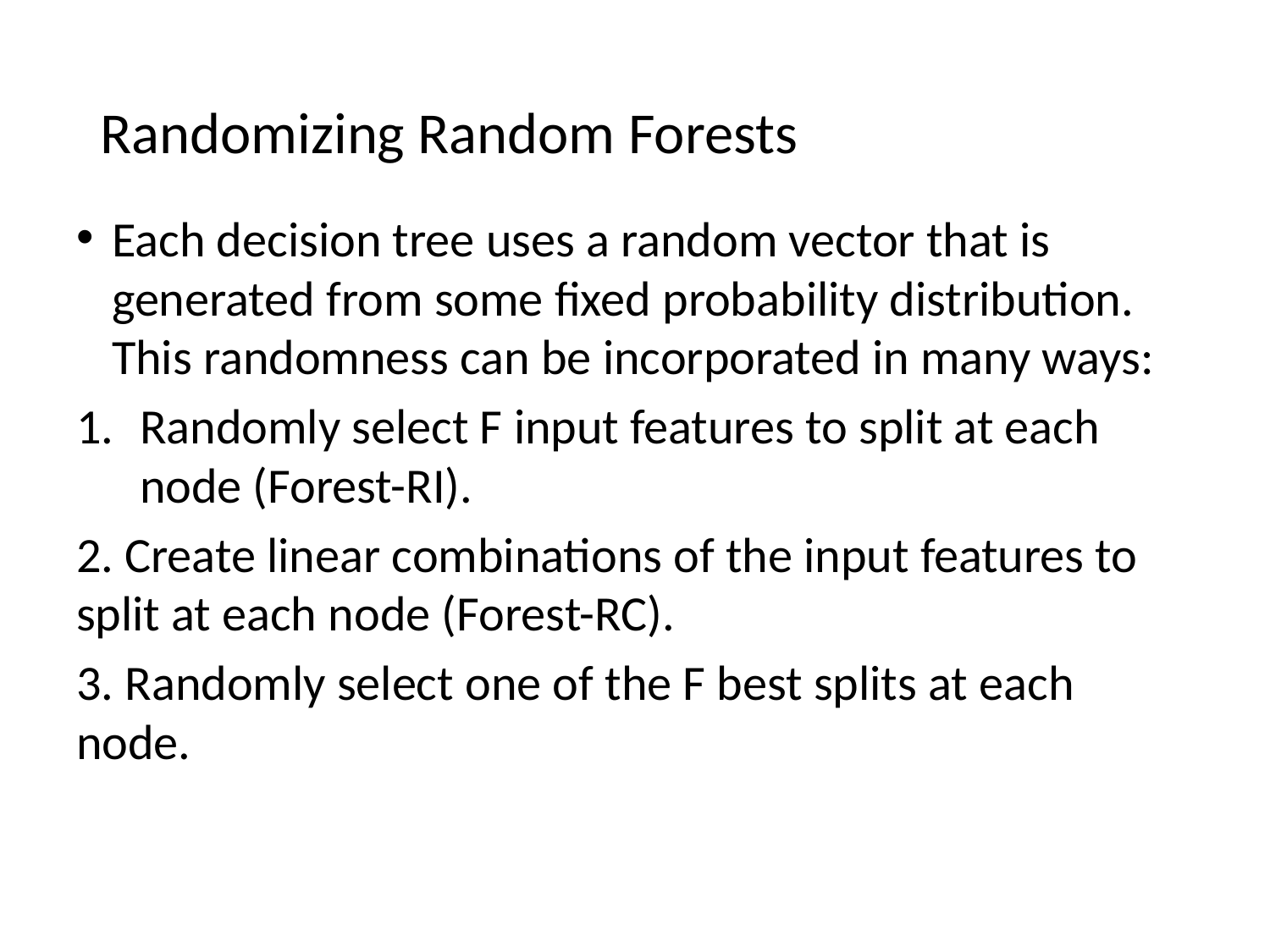

# Randomizing Random Forests
Each decision tree uses a random vector that is  generated from some fixed probability distribution. This randomness can be incorporated in many ways:
Randomly select F input features to split at each node (Forest-RI).
2. Create linear combinations of the input features to split at each node (Forest-RC).
3. Randomly select one of the F best splits at each node.